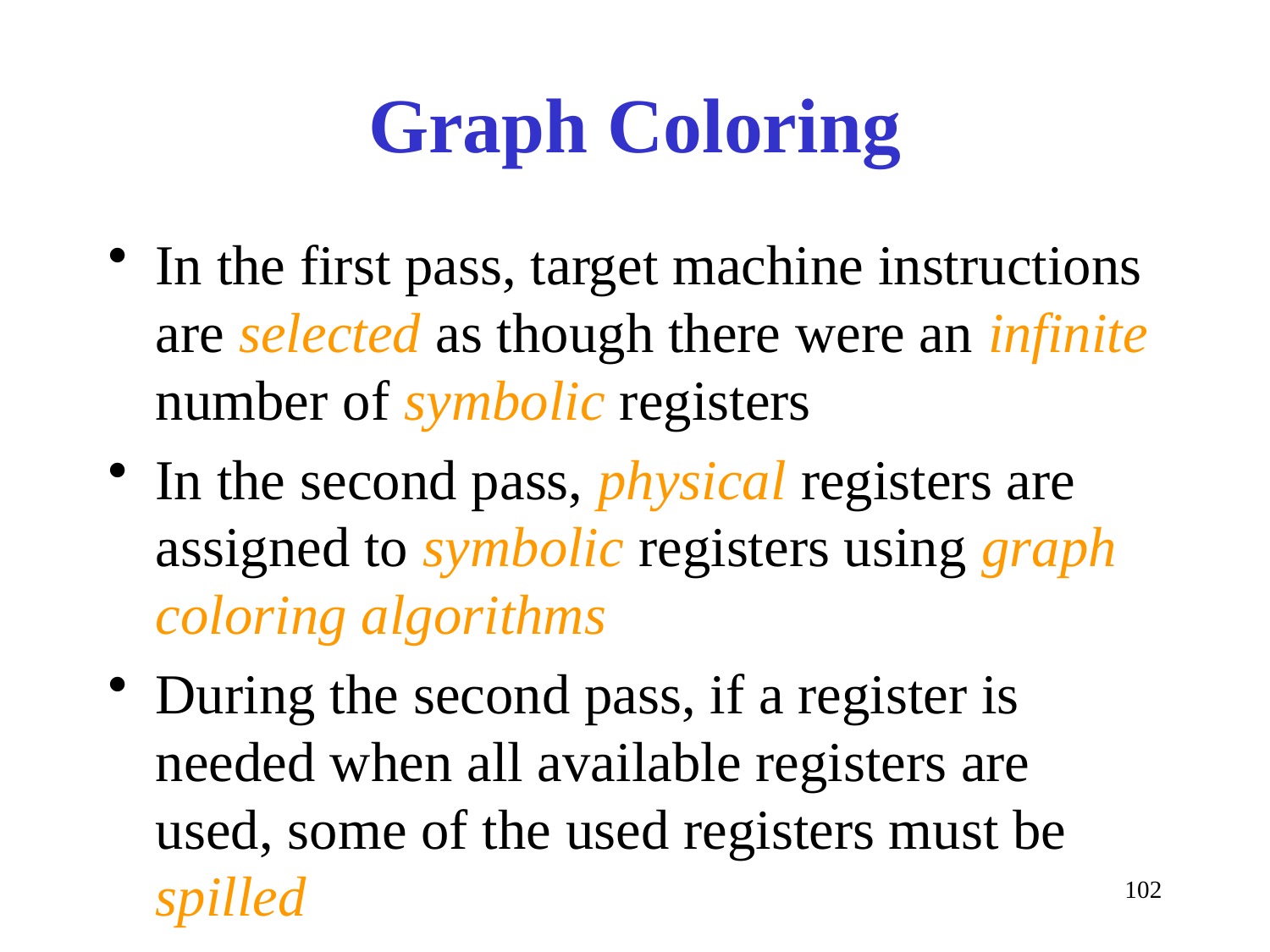

# Graph Coloring
In the first pass, target machine instructions are selected as though there were an infinite number of symbolic registers
In the second pass, physical registers are assigned to symbolic registers using graph coloring algorithms
During the second pass, if a register is needed when all available registers are used, some of the used registers must be spilled
102